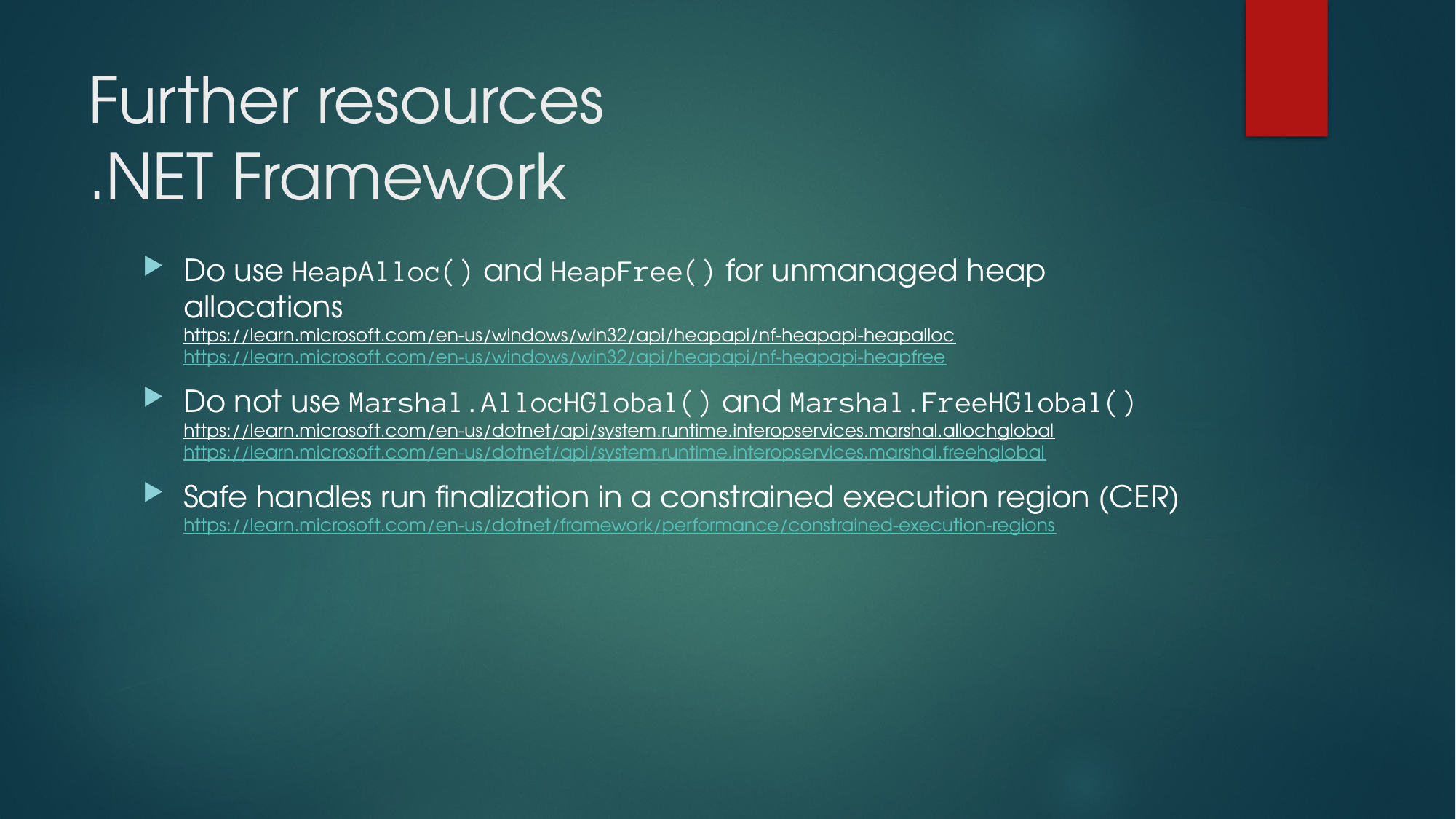

# Further resources .NET Framework
Do use HeapAlloc() and HeapFree() for unmanaged heap allocations
https://learn.microsoft.com/en-us/windows/win32/api/heapapi/nf-heapapi-heapalloc
https://learn.microsoft.com/en-us/windows/win32/api/heapapi/nf-heapapi-heapfree
Do not use Marshal.AllocHGlobal() and Marshal.FreeHGlobal()
https://learn.microsoft.com/en-us/dotnet/api/system.runtime.interopservices.marshal.allochglobal
https://learn.microsoft.com/en-us/dotnet/api/system.runtime.interopservices.marshal.freehglobal
Safe handles run finalization in a constrained execution region (CER)
https://learn.microsoft.com/en-us/dotnet/framework/performance/constrained-execution-regions